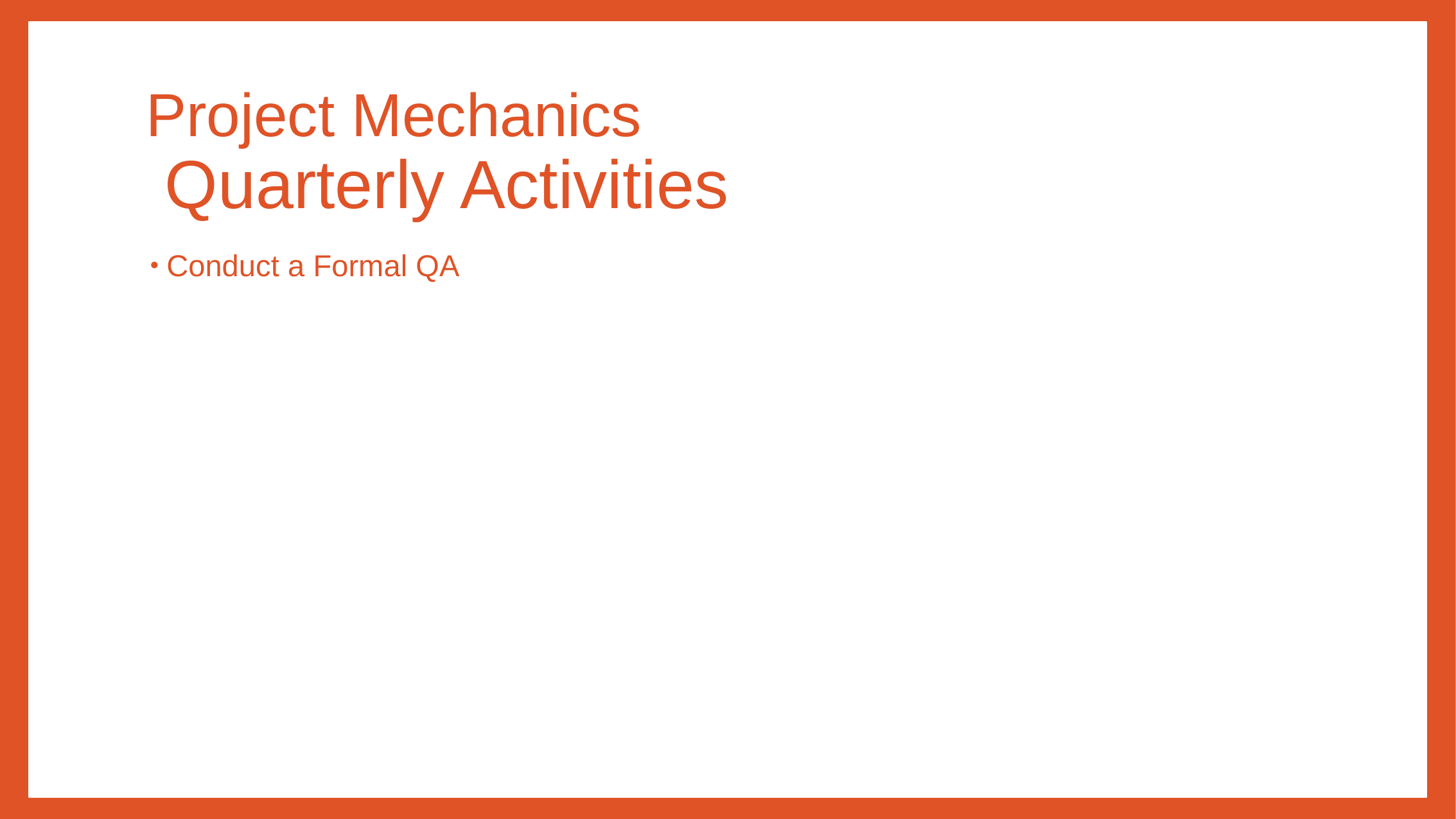

# Project Mechanics Quarterly Activities
Conduct a Formal QA